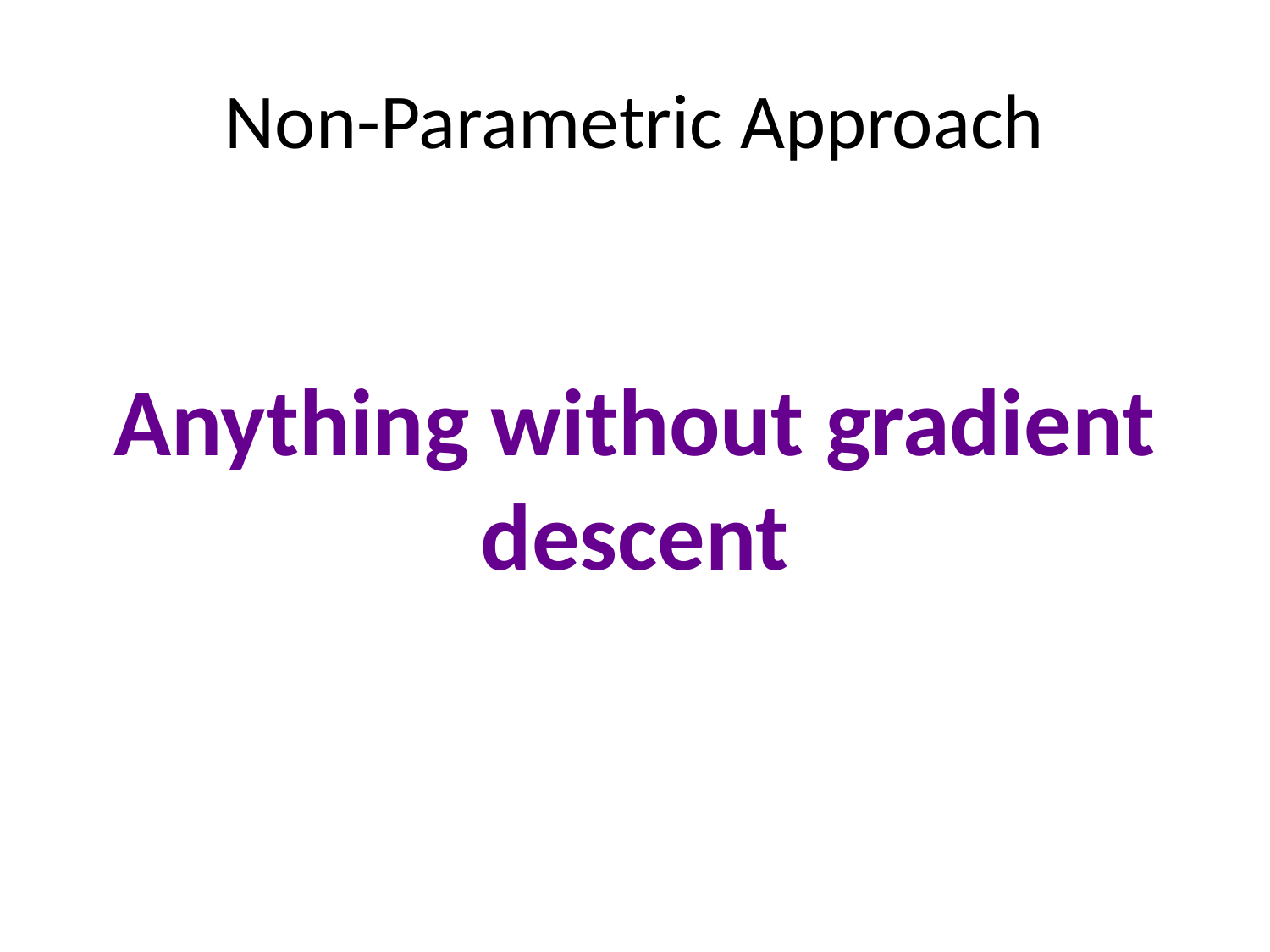

# Non-Parametric Approach
Anything without gradient descent